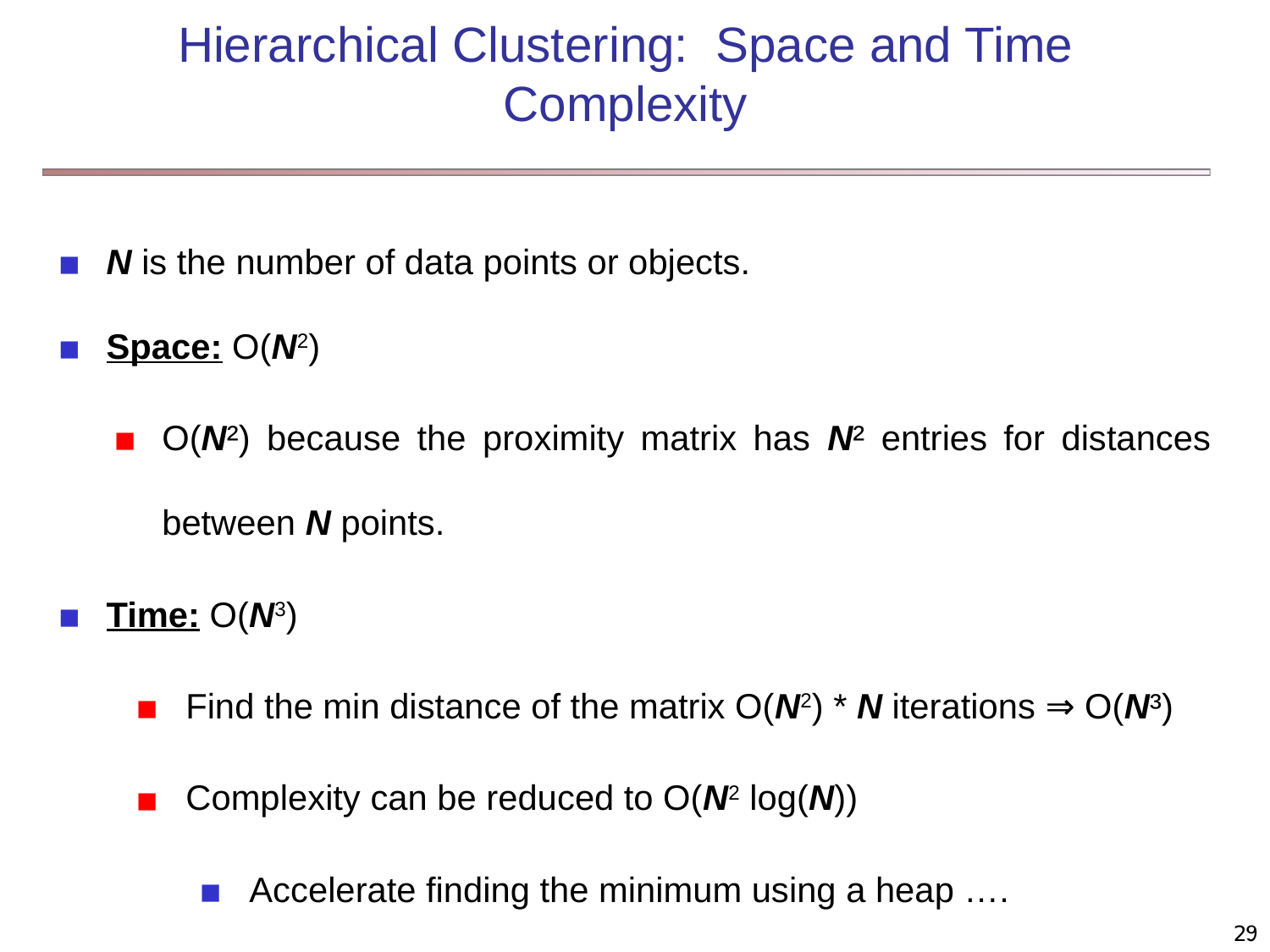

# Hierarchical Clustering:  Space and Time Complexity
N is the number of data points or objects.
Space: O(N2)
O(N²) because the proximity matrix has N² entries for distances between N points.
Time: O(N3)
Find the min distance of the matrix O(N2) * N iterations ⇒ O(N³)
Complexity can be reduced to O(N2 log(N))
Accelerate finding the minimum using a heap ….
29